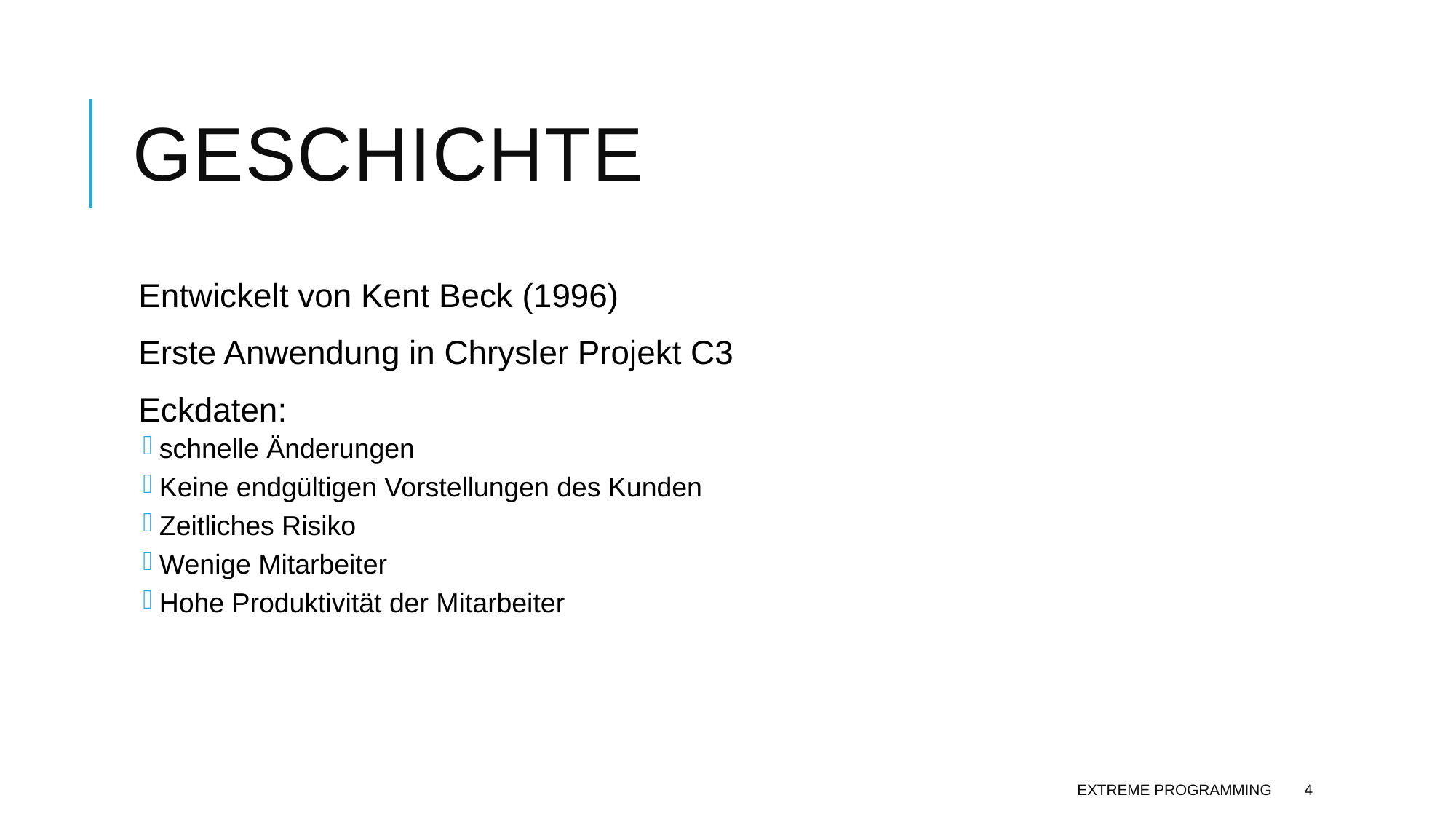

# Geschichte
Entwickelt von Kent Beck (1996)
Erste Anwendung in Chrysler Projekt C3
Eckdaten:
schnelle Änderungen
Keine endgültigen Vorstellungen des Kunden
Zeitliches Risiko
Wenige Mitarbeiter
Hohe Produktivität der Mitarbeiter
eXtreme Programming
4